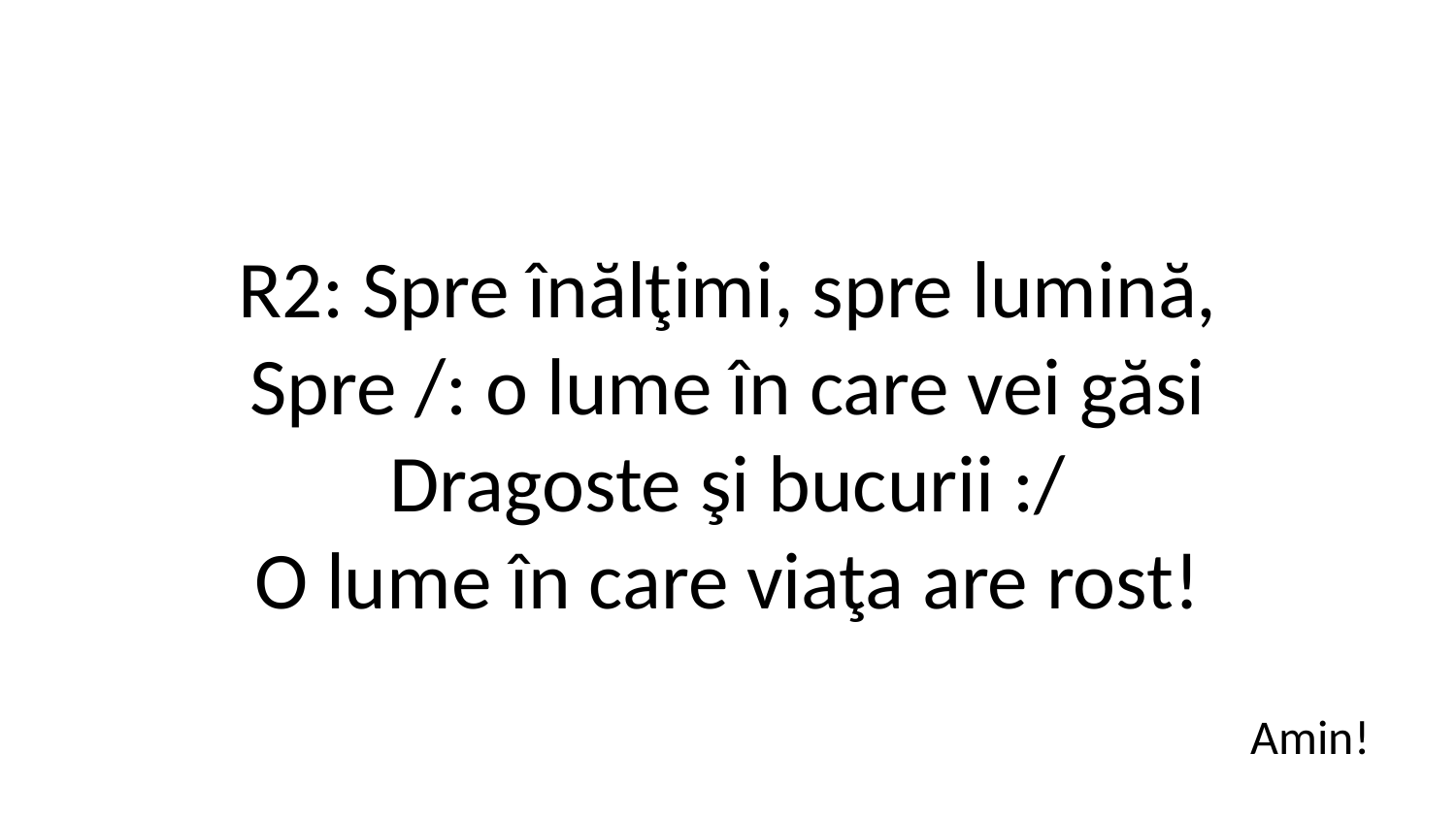

R2: Spre înălţimi, spre lumină,
Spre /: o lume în care vei găsi
Dragoste şi bucurii :/
O lume în care viaţa are rost!

Amin!